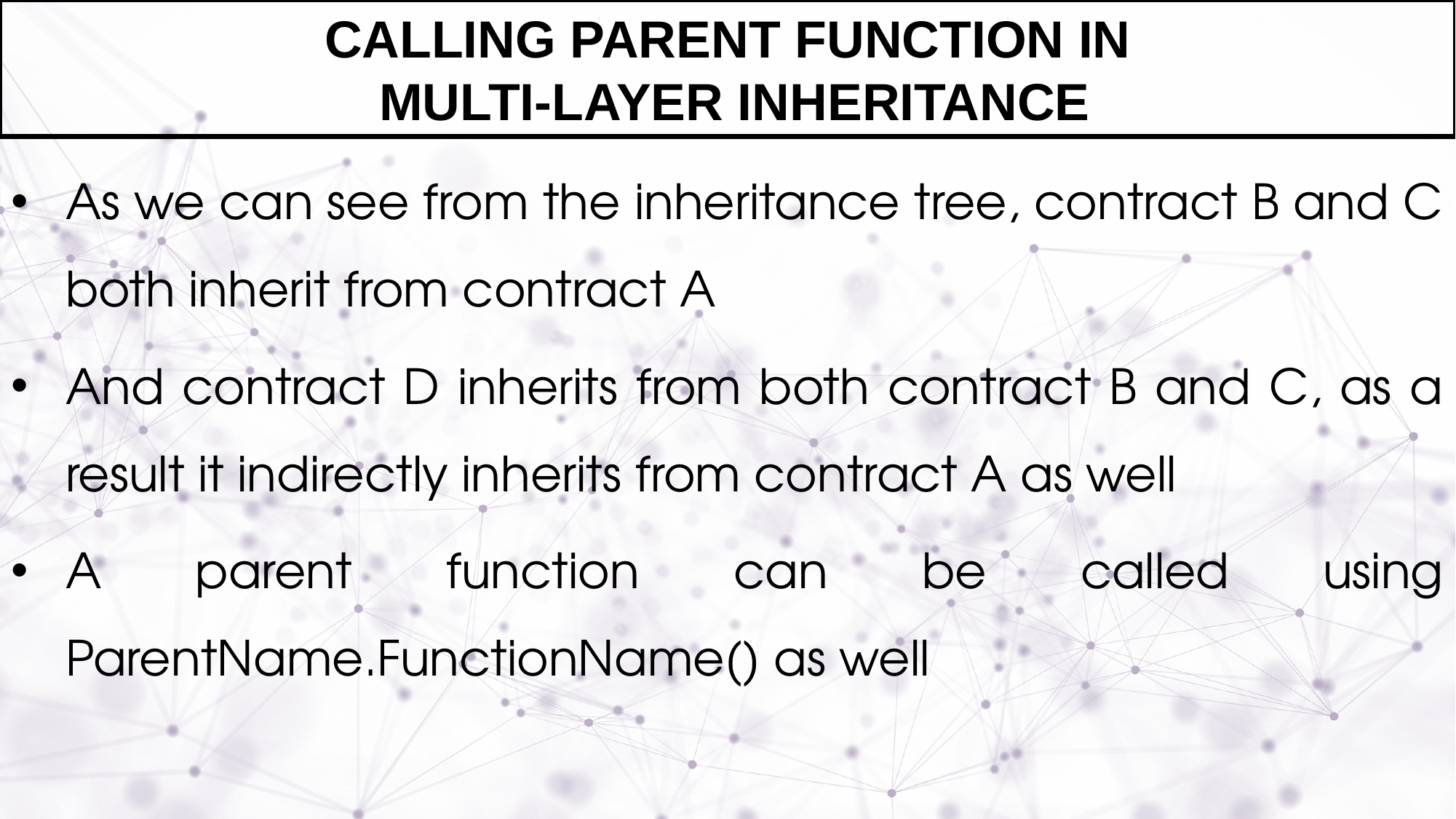

# CALLING PARENT FUNCTION IN MULTI-LAYER INHERITANCE
As we can see from the inheritance tree, contract B and C both inherit from contract A
And contract D inherits from both contract B and C, as a result it indirectly inherits from contract A as well
A parent function can be called using ParentName.FunctionName() as well